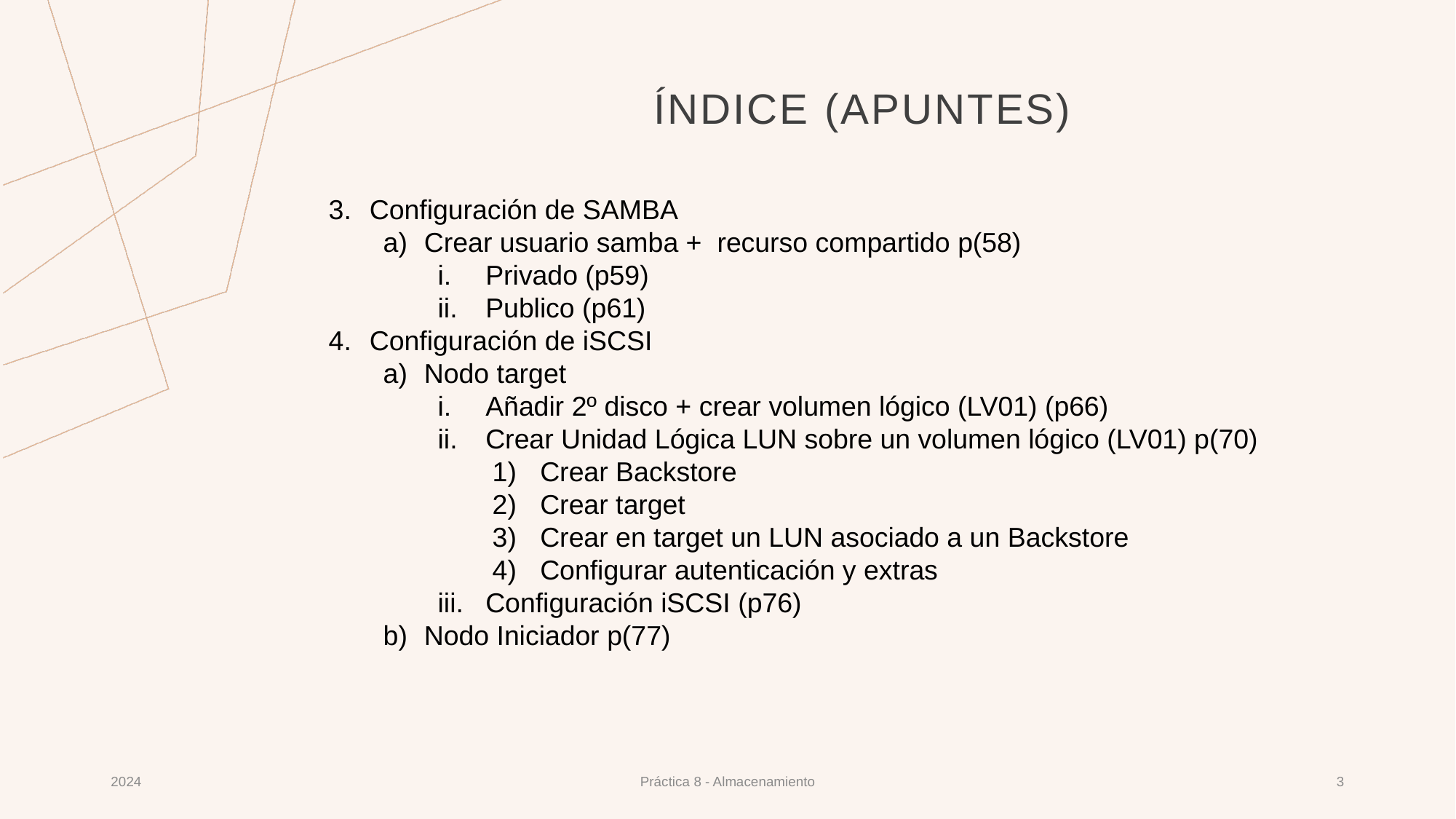

# Índice (apuntes)
_
_
Configuración de SAMBA
Crear usuario samba +  recurso compartido p(58)
Privado (p59)
Publico (p61)
Configuración de iSCSI
Nodo target
Añadir 2º disco + crear volumen lógico (LV01) (p66)
Crear Unidad Lógica LUN sobre un volumen lógico (LV01) p(70)
Crear Backstore
Crear target
Crear en target un LUN asociado a un Backstore
Configurar autenticación y extras
Configuración iSCSI (p76)
Nodo Iniciador p(77)
2024
Práctica 8 - Almacenamiento
3